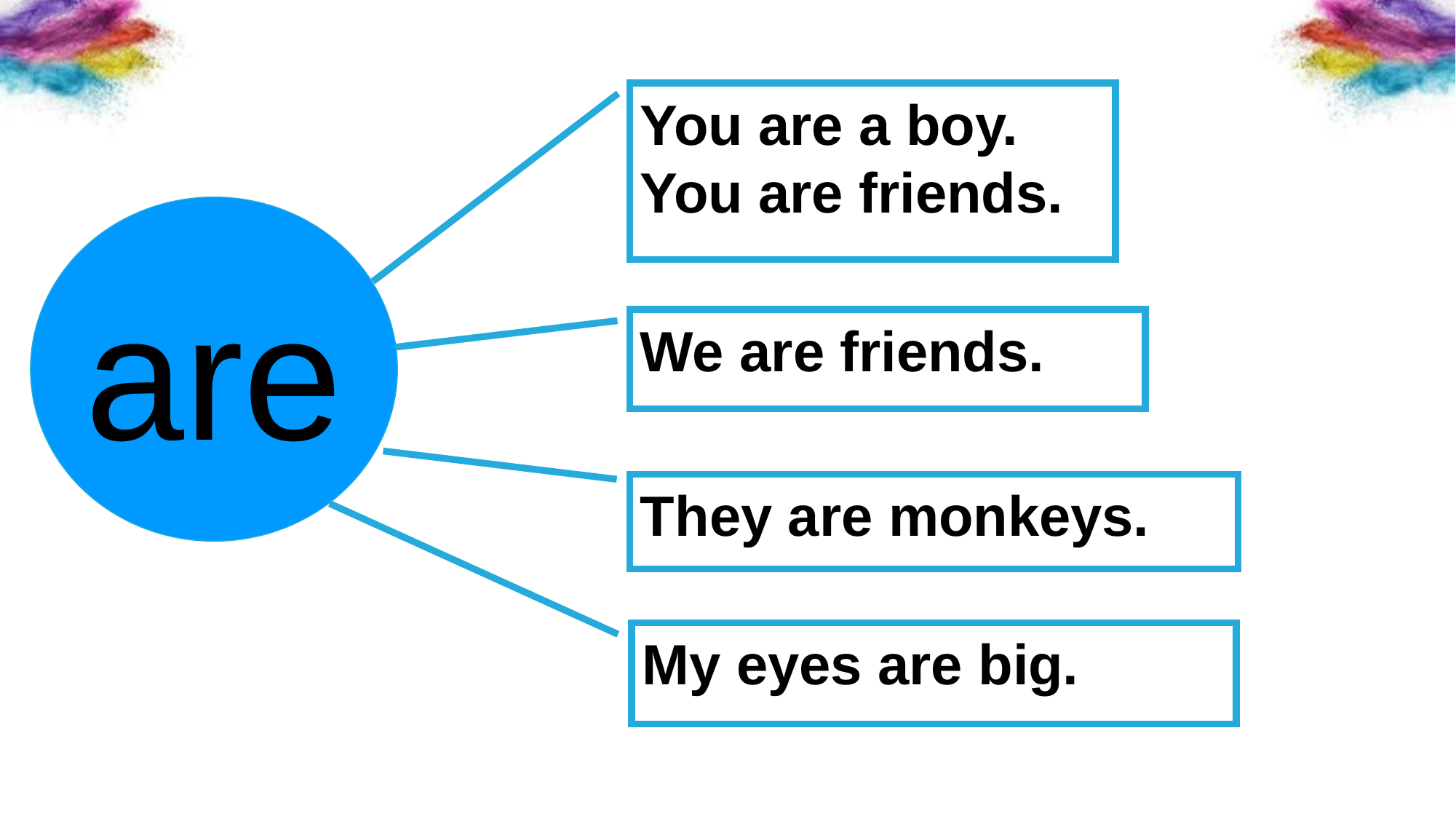

You are a boy.
You are friends.

are
We are friends.
They are monkeys.

My eyes are big.